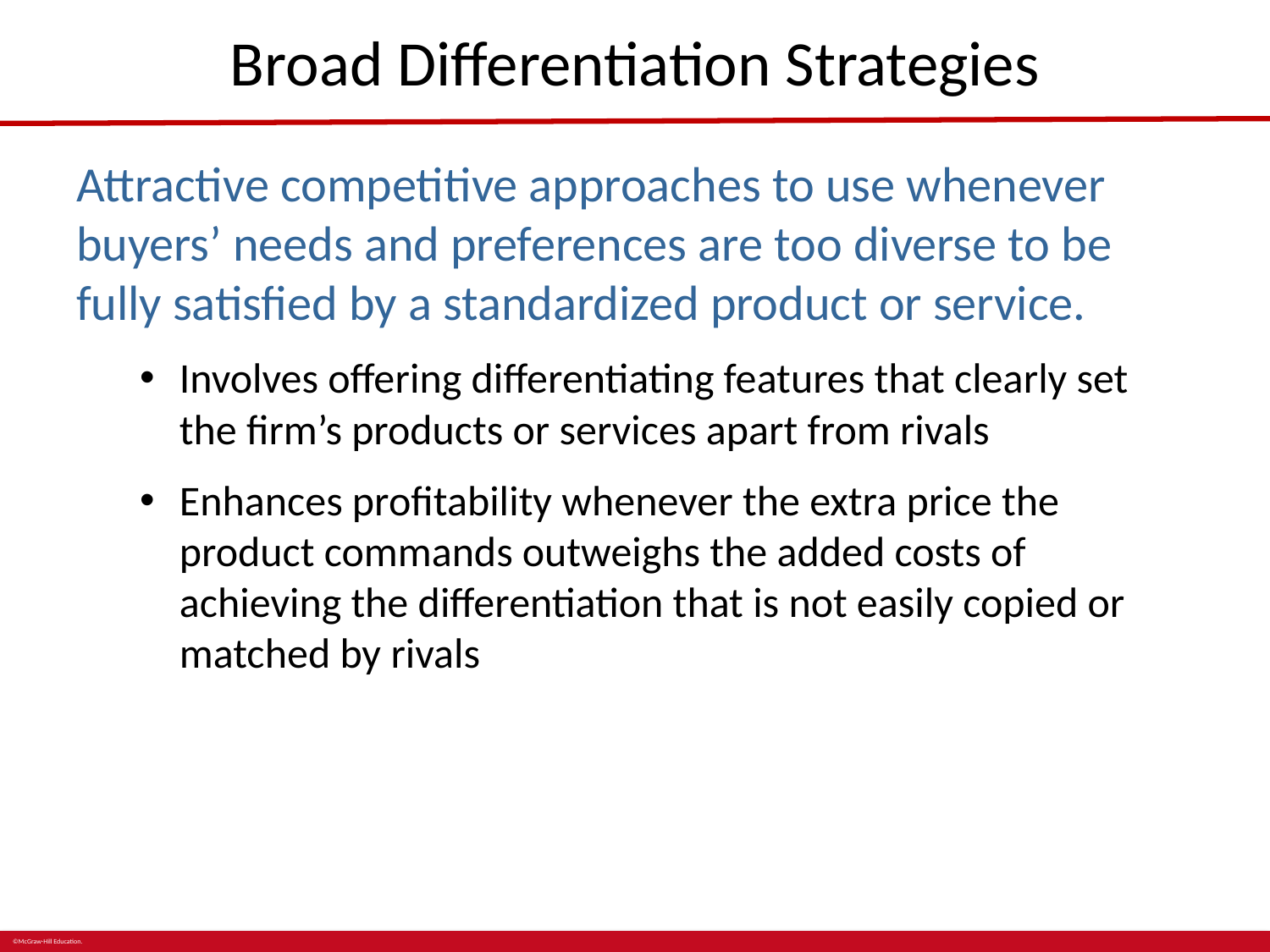

# Broad Differentiation Strategies
Attractive competitive approaches to use whenever buyers’ needs and preferences are too diverse to be fully satisfied by a standardized product or service.
Involves offering differentiating features that clearly set the firm’s products or services apart from rivals
Enhances profitability whenever the extra price the product commands outweighs the added costs of achieving the differentiation that is not easily copied or matched by rivals